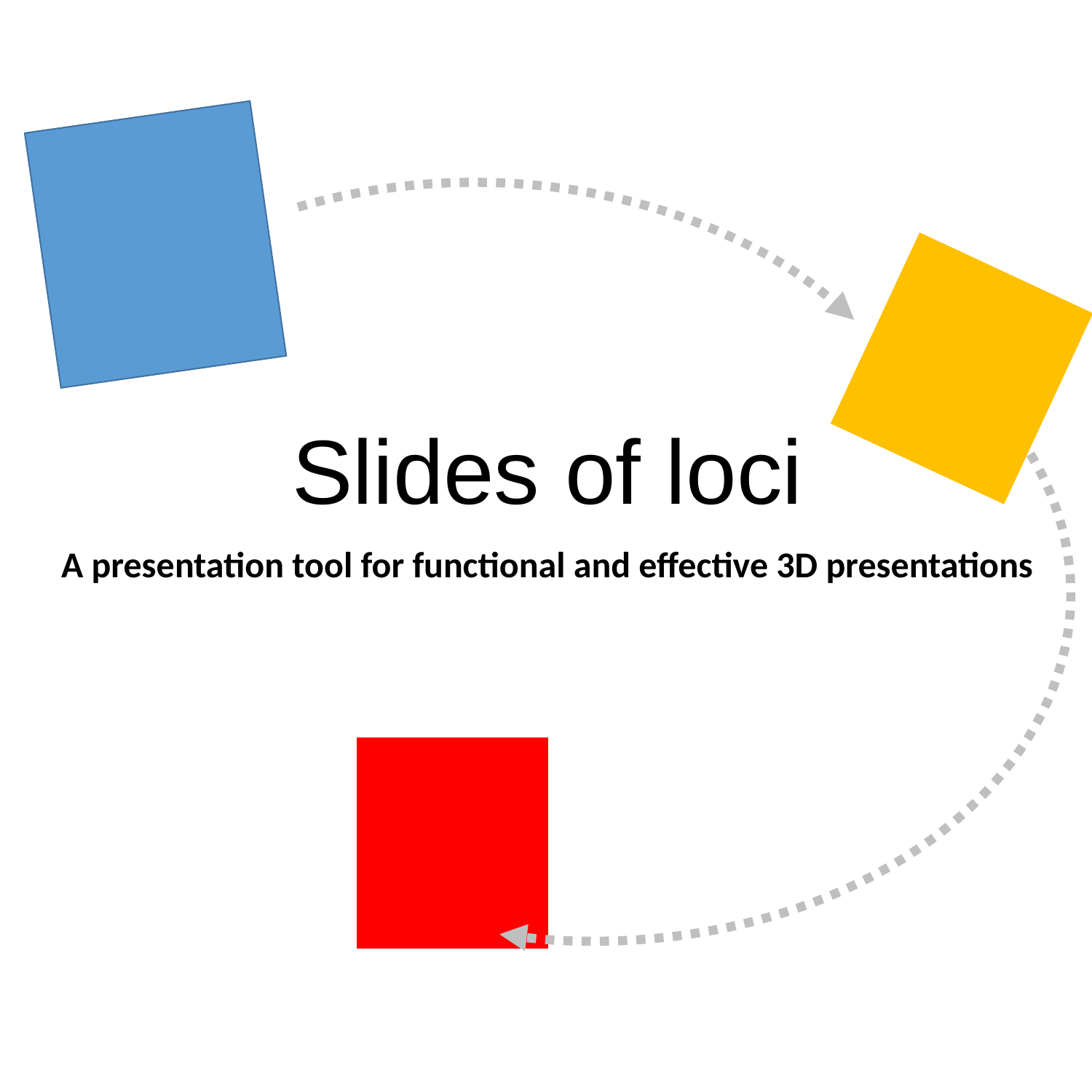

Slides of loci

A presentation tool for functional and effective 3D presentations